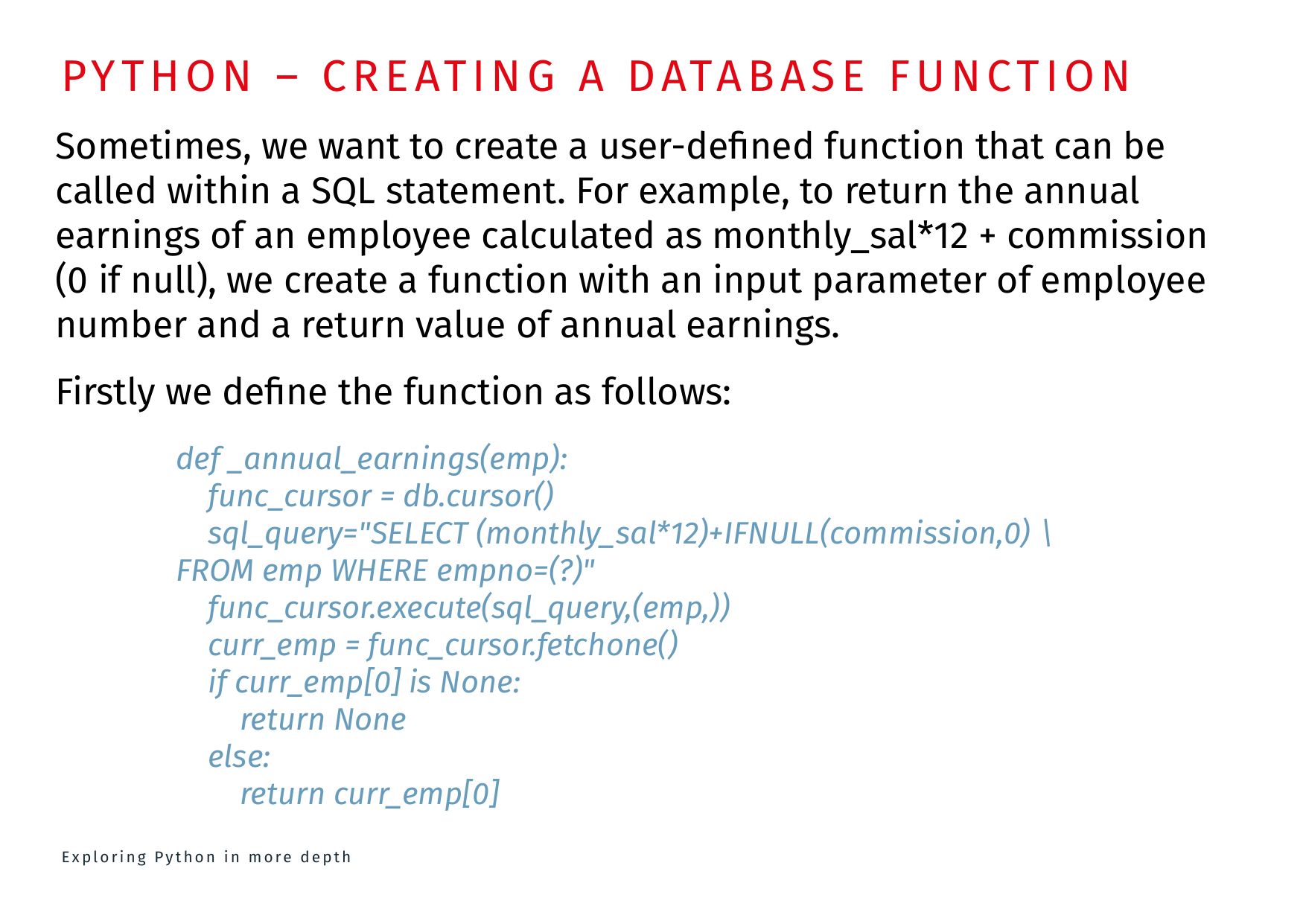

# Python – CREATING A DATABASE FUNCTION
Sometimes, we want to create a user-defined function that can be called within a SQL statement. For example, to return the annual earnings of an employee calculated as monthly_sal*12 + commission (0 if null), we create a function with an input parameter of employee number and a return value of annual earnings.

Firstly we define the function as follows:

def _annual_earnings(emp):
    func_cursor = db.cursor()
    sql_query="SELECT (monthly_sal*12)+IFNULL(commission,0) \ 		       FROM emp WHERE empno=(?)"
    func_cursor.execute(sql_query,(emp,))
    curr_emp = func_cursor.fetchone()
    if curr_emp[0] is None:
        return None
    else:
        return curr_emp[0]
Exploring Python in more depth